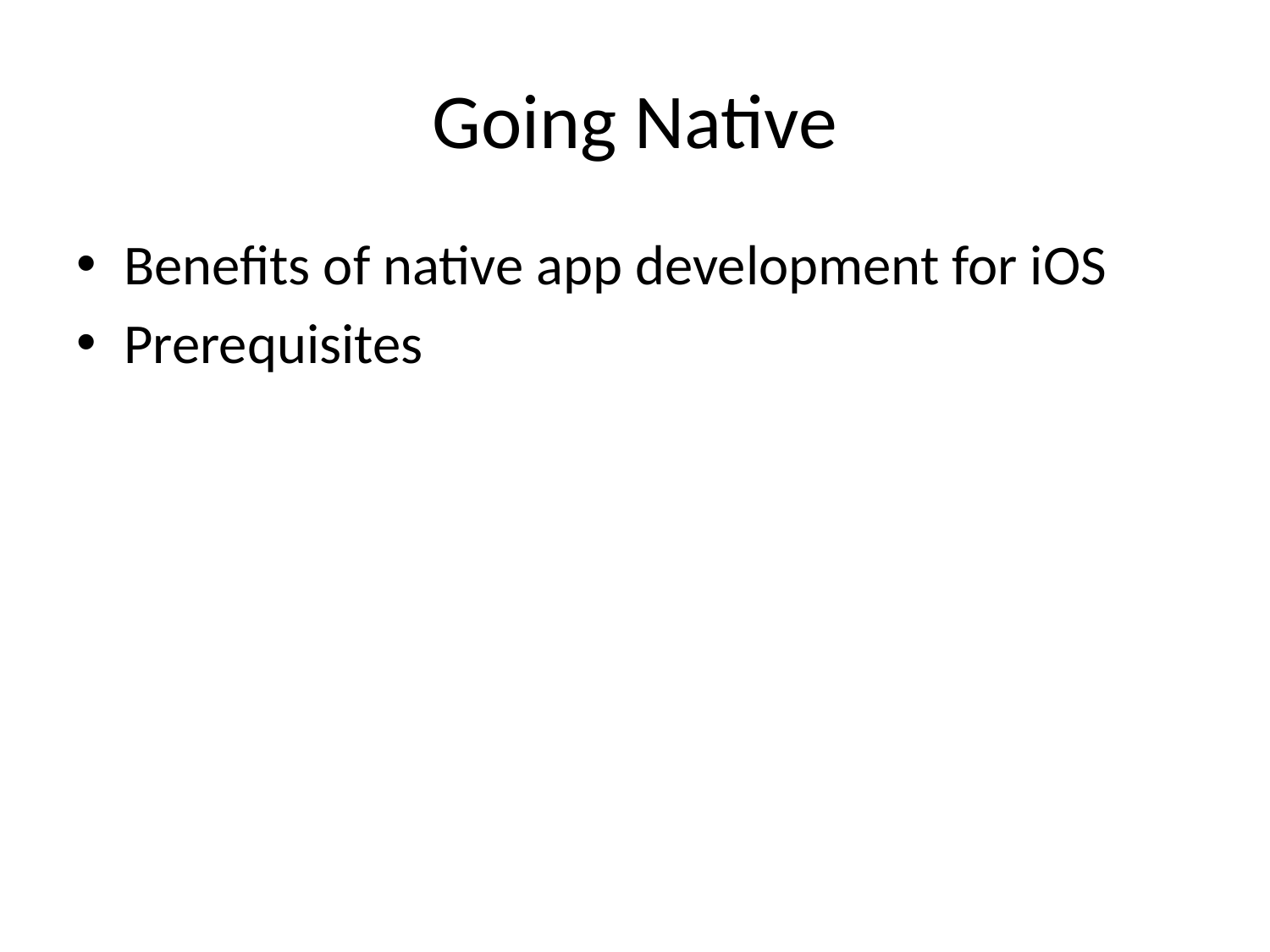

# Going Native
Benefits of native app development for iOS
Prerequisites